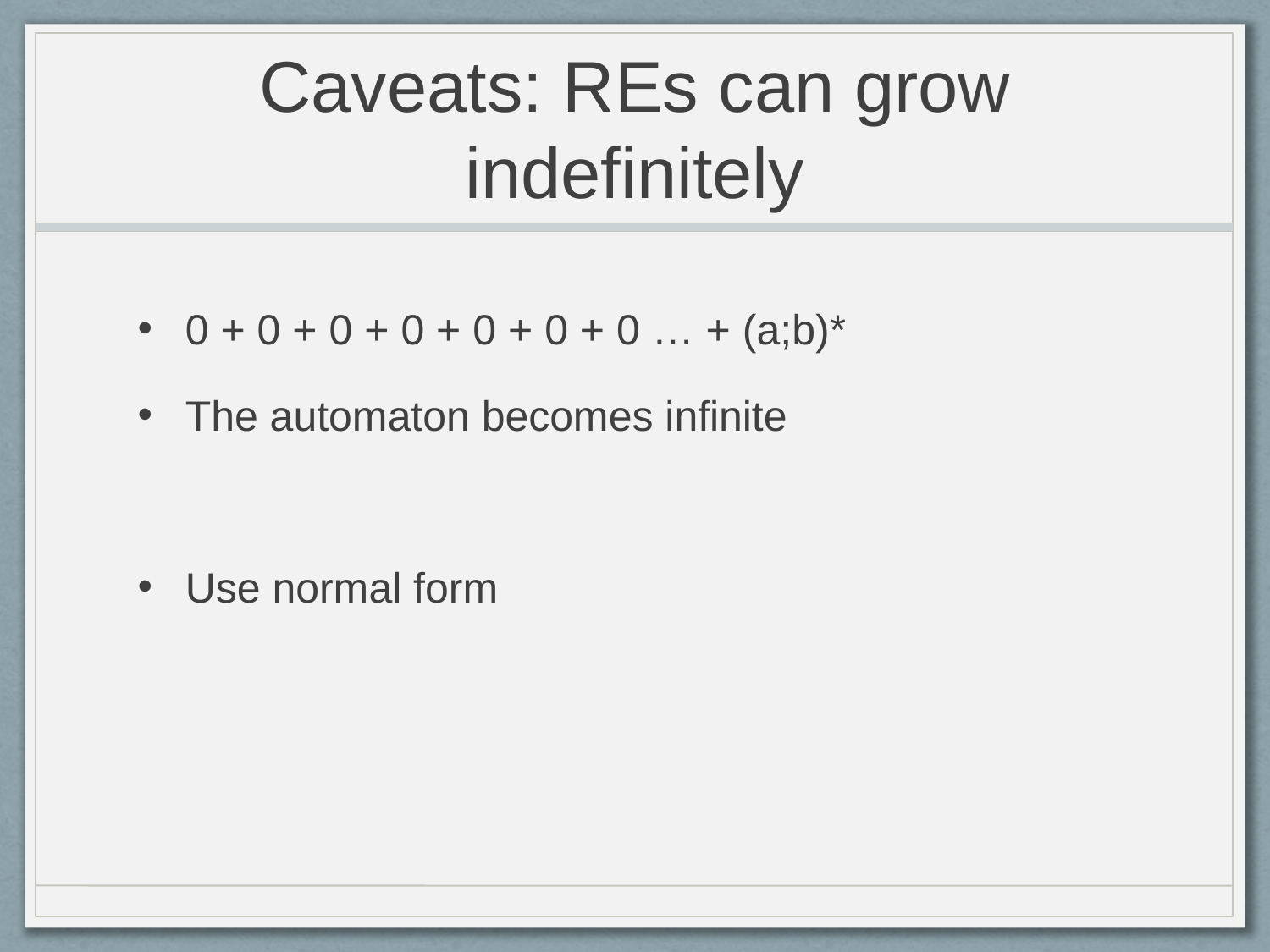

# Caveats: REs can grow indefinitely
0 + 0 + 0 + 0 + 0 + 0 + 0 … + (a;b)*
The automaton becomes infinite

Use normal form